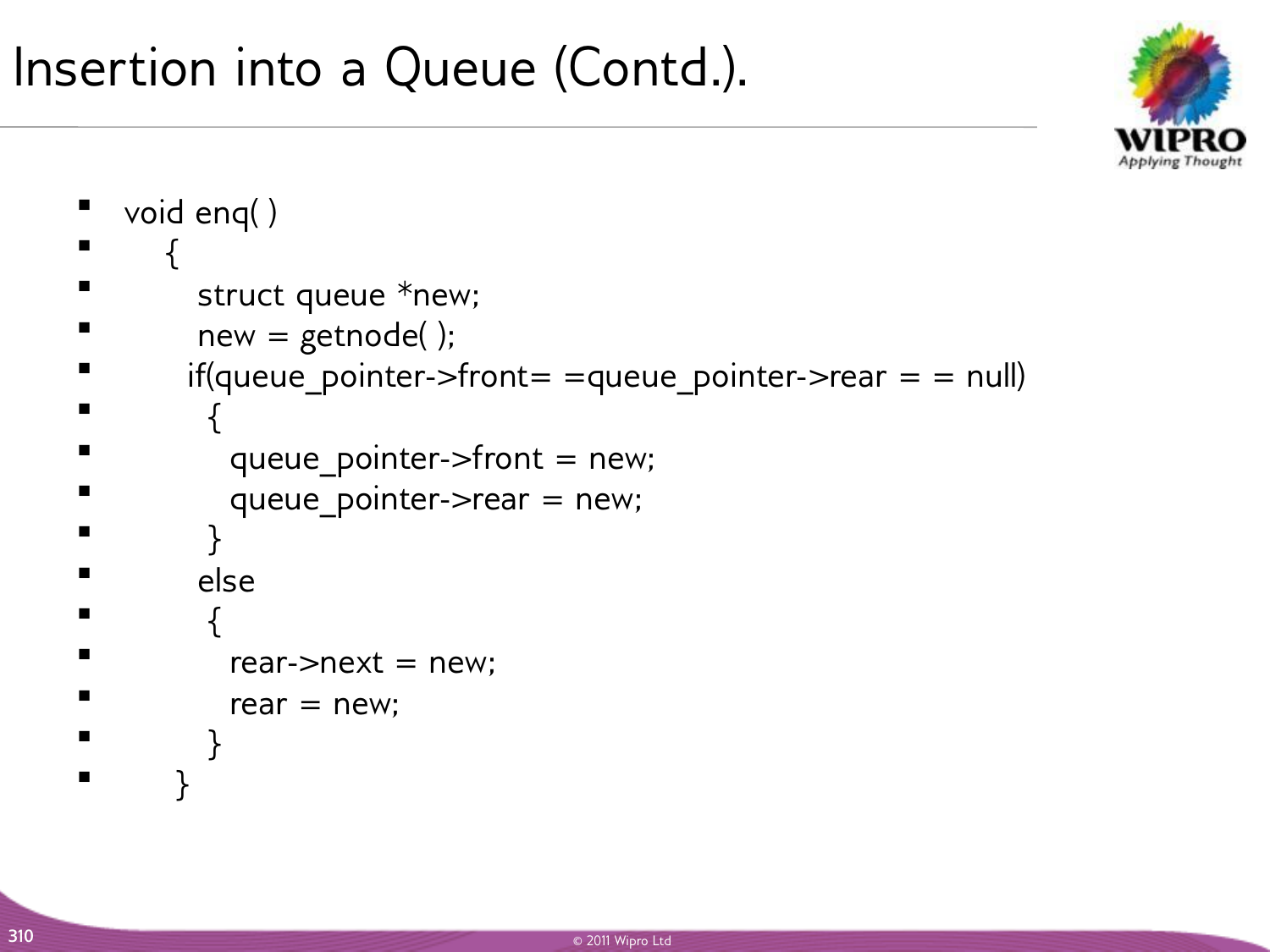

Insertion into a Queue (Contd.).
void enq( )
    {
       struct queue *new;
       new = getnode( );
      if(queue_pointer->front= =queue_pointer->rear = = null)
        {
          queue_pointer->front = new;
          queue_pointer->rear = new;
        }
       else
        {
          rear->next = new;
          rear = new;
        }
     }